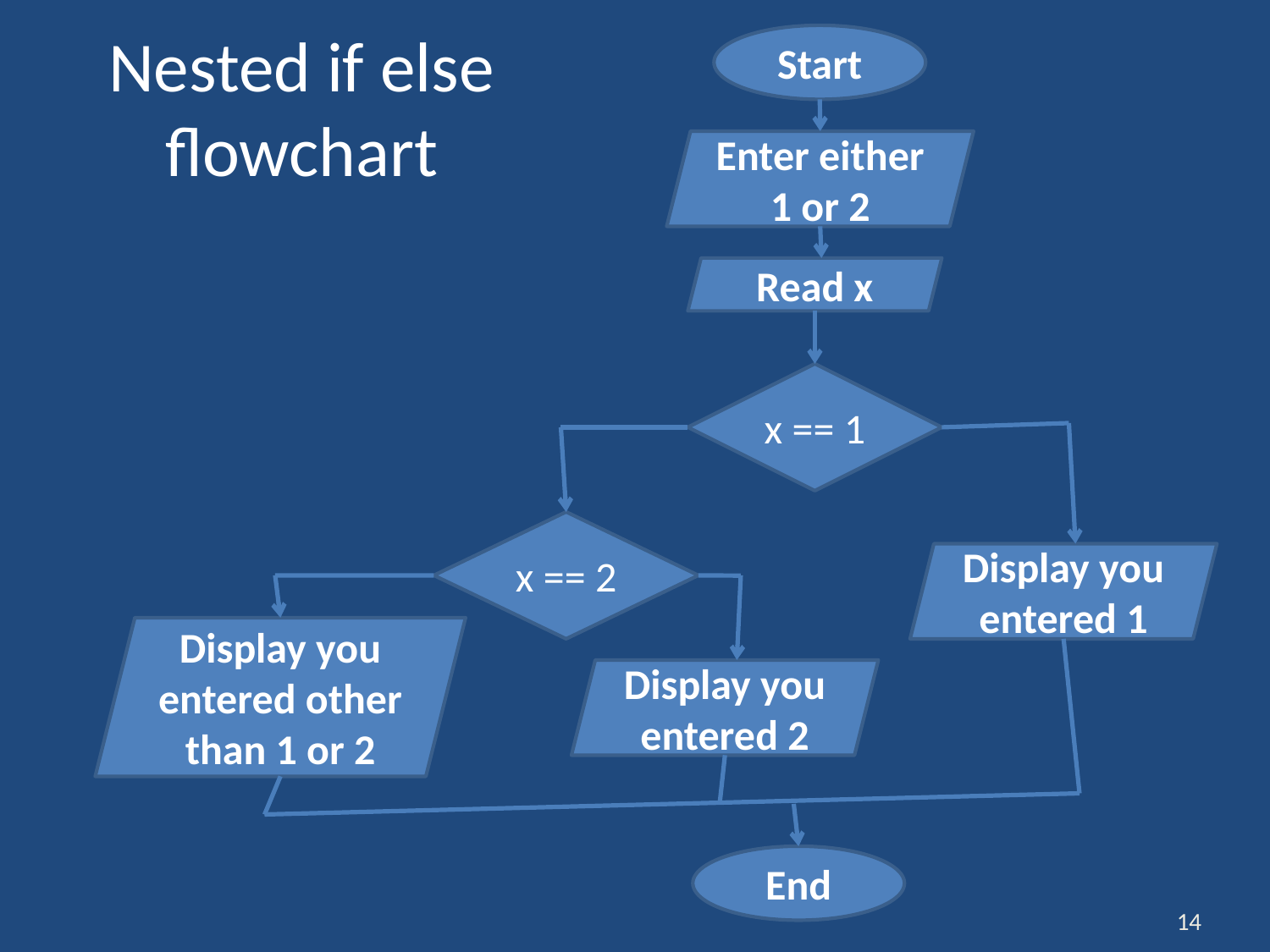

Start
# Nested if else flowchart
Enter either 1 or 2
Read x
x == 1
x == 2
Display you entered 1
Display you entered other than 1 or 2
Display you entered 2
End